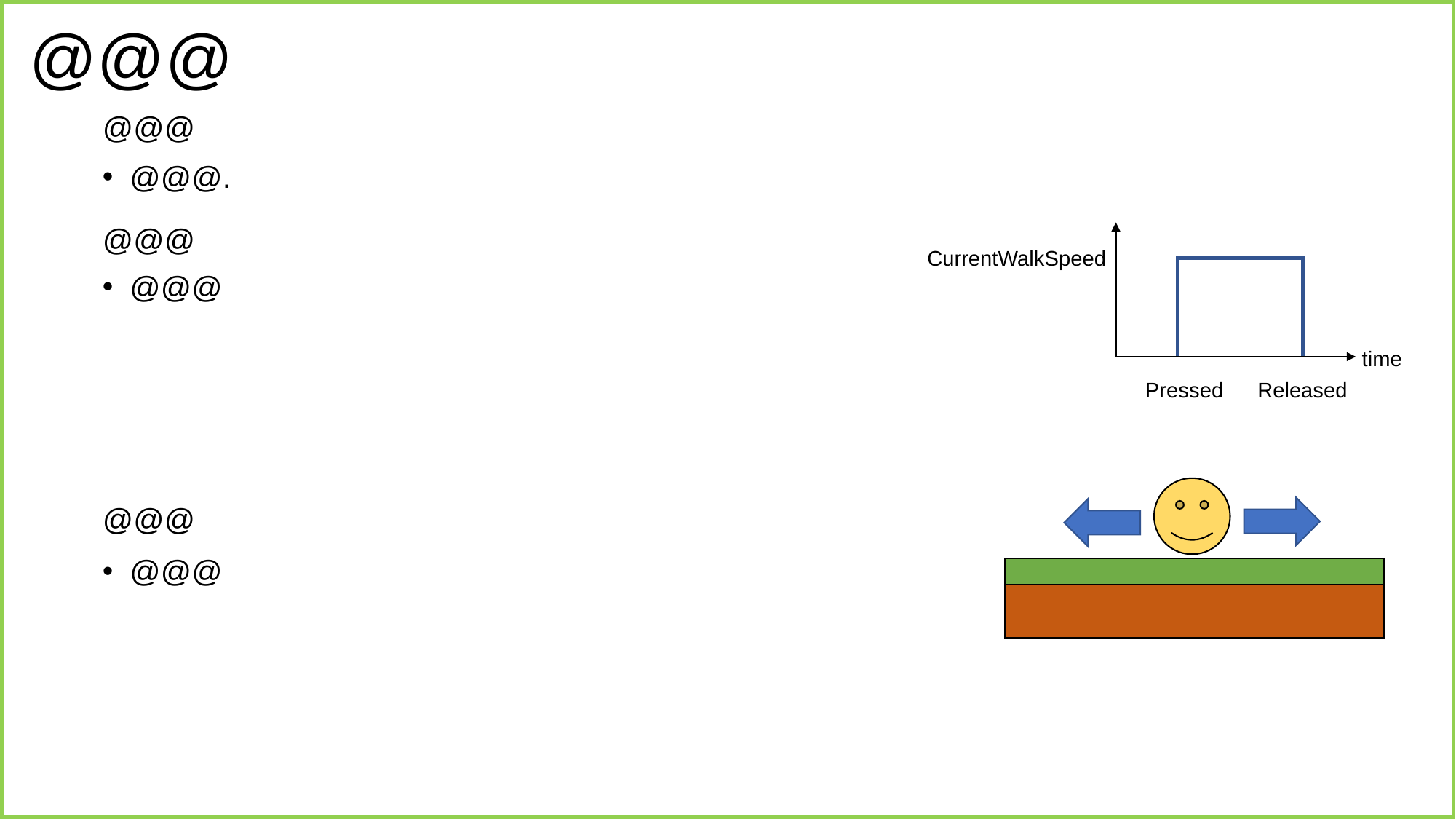

# @@@
@@@
@@@.

CurrentWalkSpeed

time

Pressed
Released
@@@
@@@

@@@

@@@